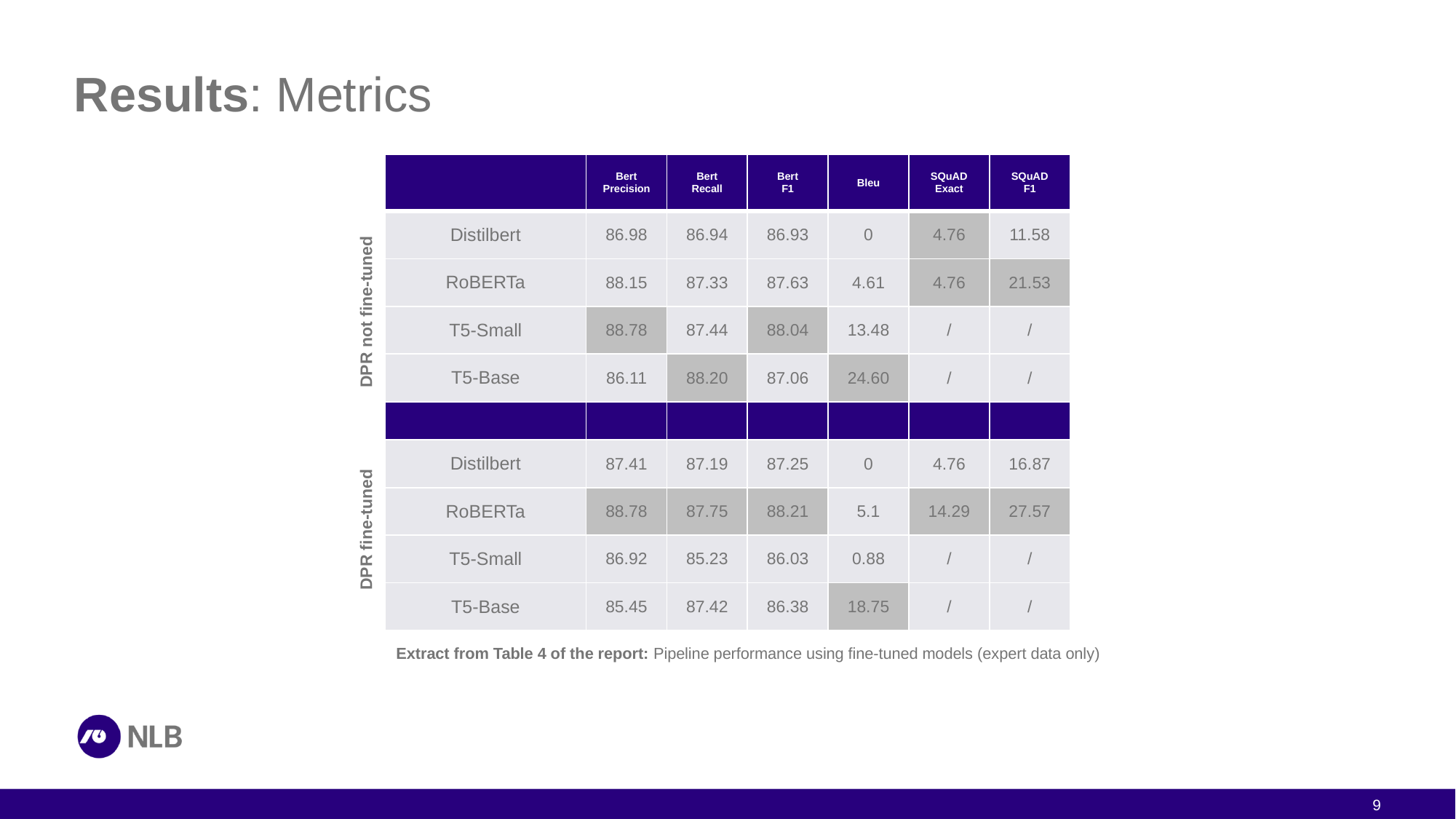

# Results: Metrics
| ​ | Bert​ Precision​ | Bert​ Recall​ | Bert​ F1​ | Bleu​ | SQuAD​ Exact​ | SQuAD​ F1​ |
| --- | --- | --- | --- | --- | --- | --- |
| Distilbert​ | 86.98​ | 86.94​ | 86.93​ | 0​ | 4.76​ | 11.58​ |
| RoBERTa​ | 88.15​ | 87.33​ | 87.63​ | 4.61​ | 4.76​ | 21.53​ |
| T5-Small​ | 88.78​ | 87.44​ | 88.04​ | 13.48​ | /​ | /​ |
| T5-Base​ | 86.11​ | 88.20​ | 87.06​ | 24.60​ | /​ | /​ |
| ​ | ​ | ​ | ​ | ​ | ​ | ​ |
| Distilbert​ | 87.41​ | 87.19​ | 87.25​ | 0​ | 4.76​ | 16.87​ |
| RoBERTa​ | 88.78​ | 87.75​ | 88.21​ | 5.1​ | 14.29​ | 27.57​ |
| T5-Small​ | 86.92​ | 85.23​ | 86.03​ | 0.88​ | /​ | /​ |
| T5-Base​ | 85.45​ | 87.42​ | 86.38​ | 18.75​ | /​ | /​ |
DPR not fine-tuned
DPR fine-tuned
Extract from Table 4 of the report: Pipeline performance using fine-tuned models (expert data only)
9